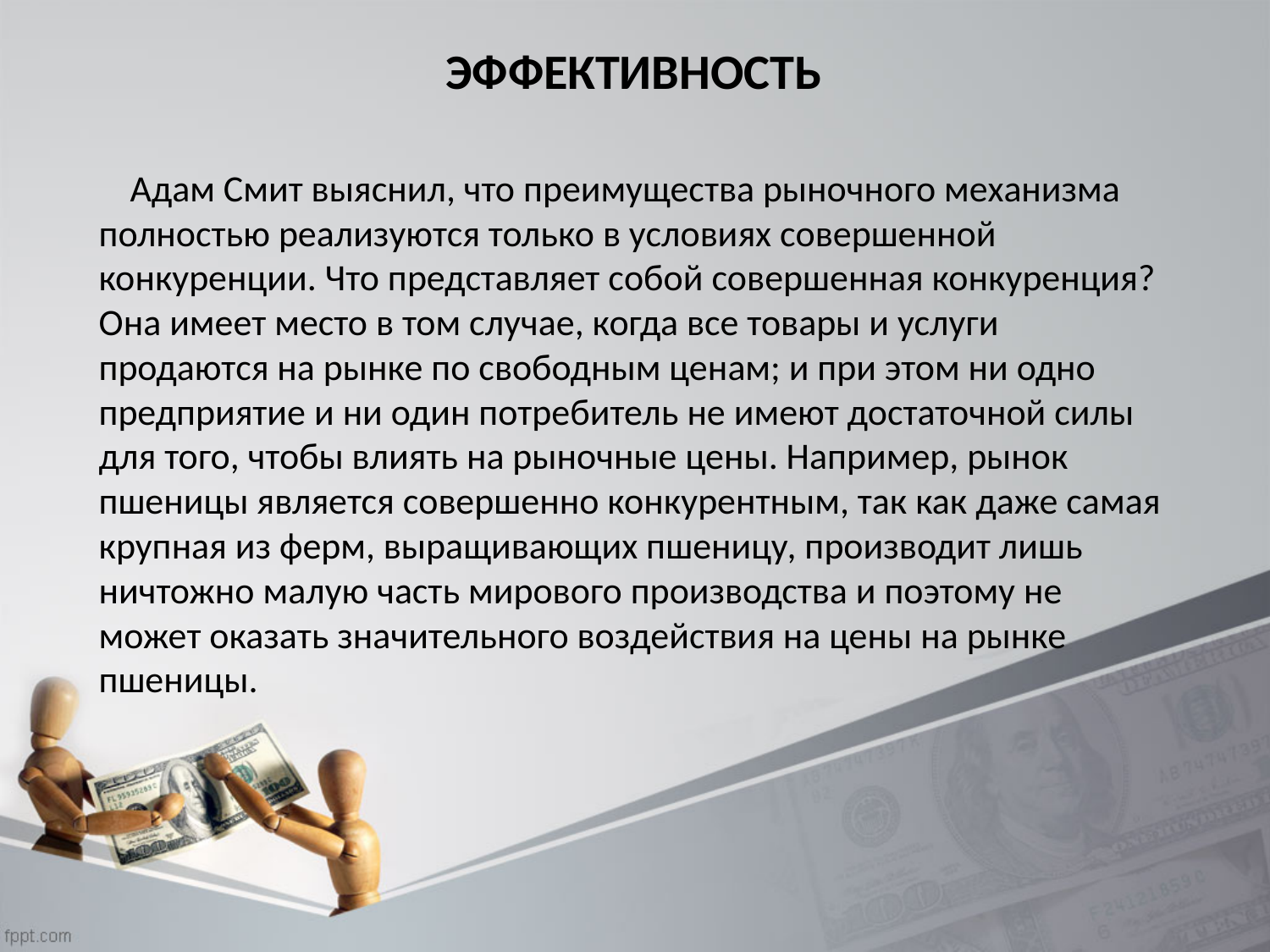

# ЭФФЕКТИВНОСТЬ
         Адам Смит выяснил, что преимущества рыночного механизма полностью реализуются только в условиях совершенной конкуренции. Что представляет собой совершенная конкуренция? Она имеет место в том случае, когда все товары и услуги продаются на рынке по свободным ценам; и при этом ни одно предприятие и ни один потребитель не имеют достаточной силы для того, чтобы влиять на рыночные цены. Например, рынок пшеницы является совершенно конкурентным, так как даже самая крупная из ферм, выращивающих пшеницу, производит лишь ничтожно малую часть мирового производства и поэтому не может оказать значительного воздействия на цены на рынке пшеницы.